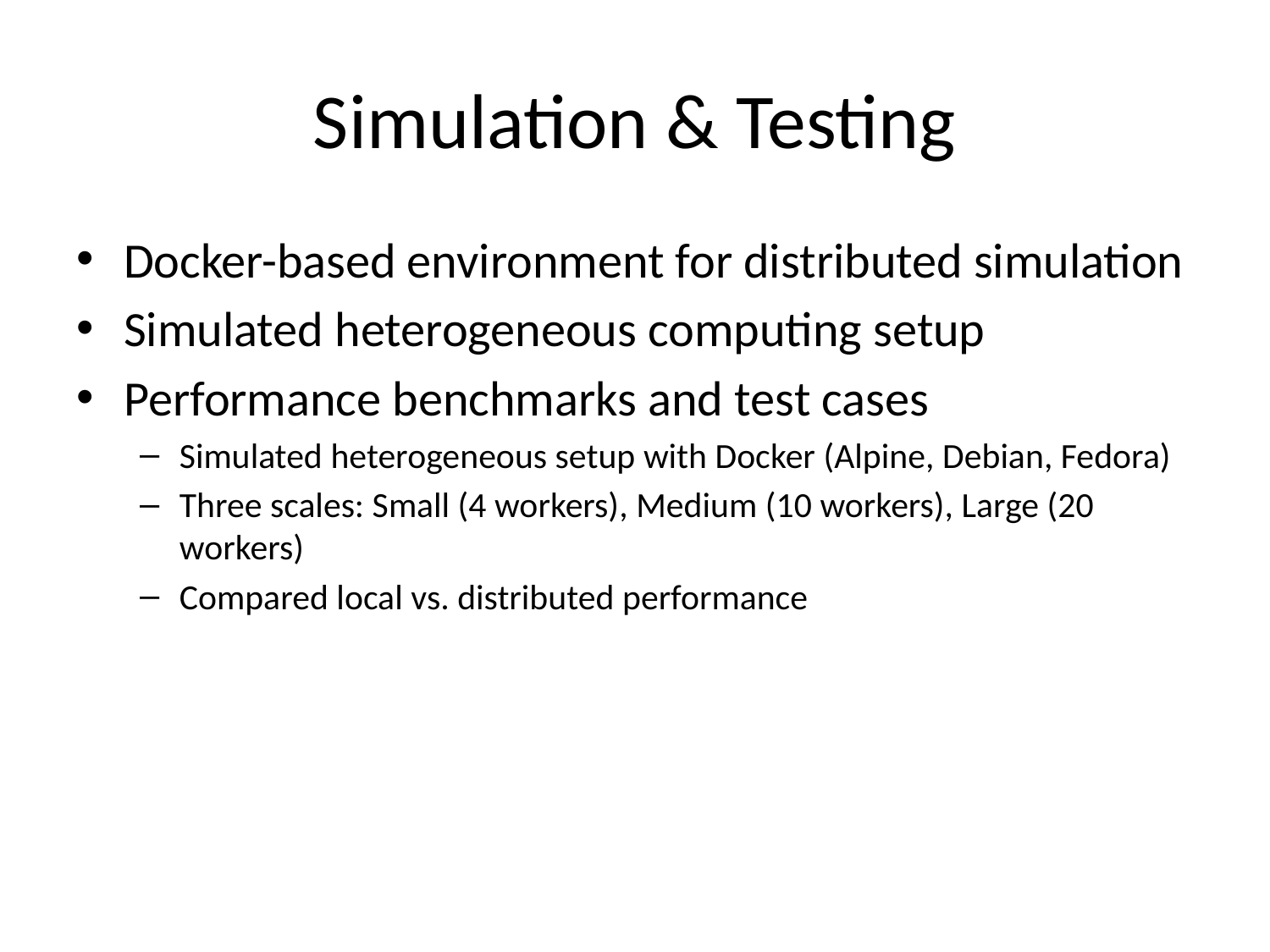

# Simulation & Testing
Docker-based environment for distributed simulation
Simulated heterogeneous computing setup
Performance benchmarks and test cases
Simulated heterogeneous setup with Docker (Alpine, Debian, Fedora)
Three scales: Small (4 workers), Medium (10 workers), Large (20 workers)
Compared local vs. distributed performance